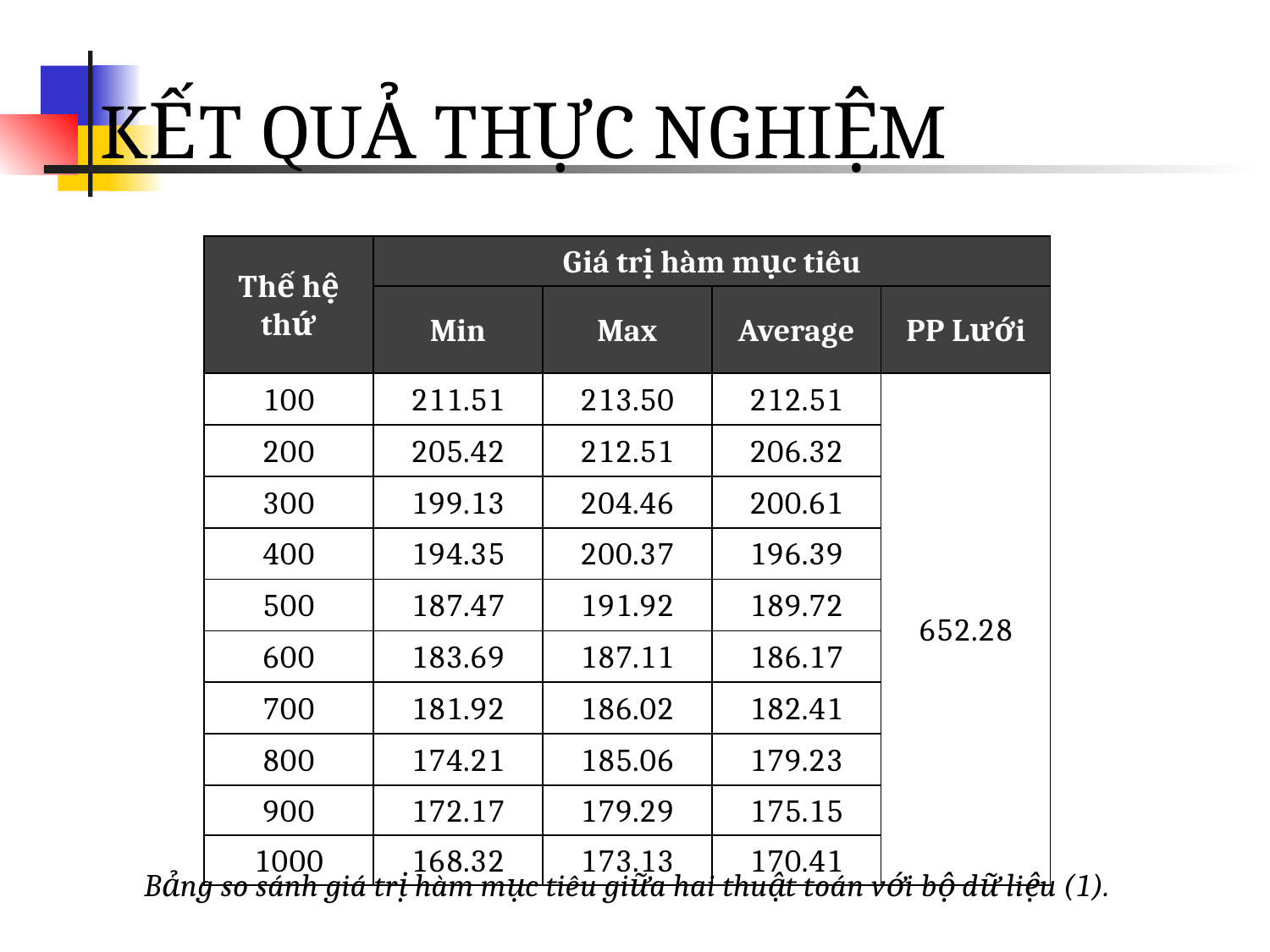

# KẾT QUẢ THỰC NGHIỆM
| Thế hệ thứ | Giá trị hàm mục tiêu |  |  |  |
| --- | --- | --- | --- | --- |
|  | Min | Max | Average | PP Lưới |
| 100 | 211.51 | 213.50 | 212.51 | 652.28 |
| 200 | 205.42 | 212.51 | 206.32 |  |
| 300 | 199.13 | 204.46 | 200.61 |  |
| 400 | 194.35 | 200.37 | 196.39 |  |
| 500 | 187.47 | 191.92 | 189.72 |  |
| 600 | 183.69 | 187.11 | 186.17 |  |
| 700 | 181.92 | 186.02 | 182.41 |  |
| 800 | 174.21 | 185.06 | 179.23 |  |
| 900 | 172.17 | 179.29 | 175.15 |  |
| 1000 | 168.32 | 173.13 | 170.41 |  |
Bảng so sánh giá trị hàm mục tiêu giữa hai thuật toán với bộ dữ liệu (1).